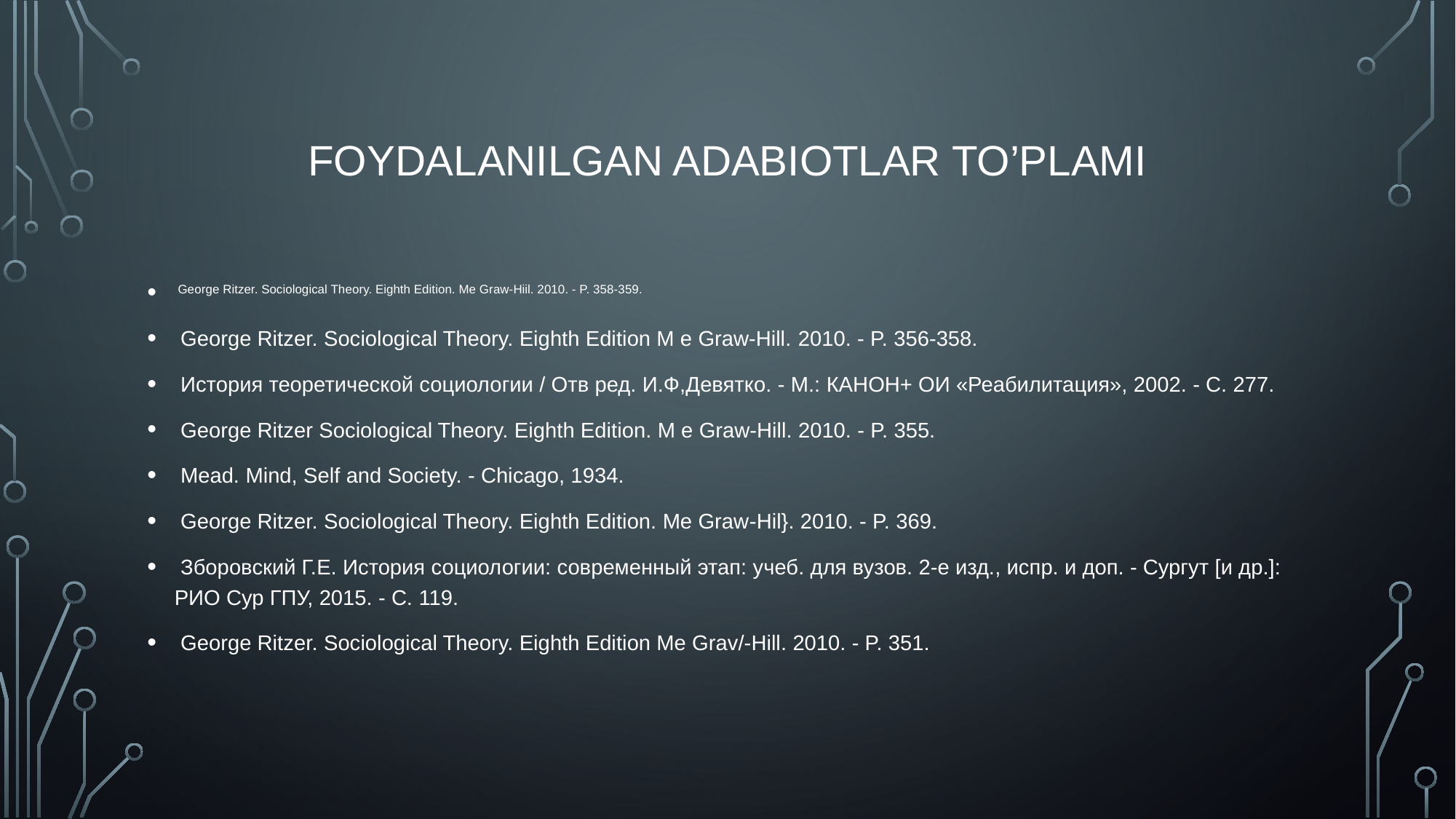

# FOYDALANILGAN ADABIOTLAR TO’PLAMI
 George Ritzer. Sociological Theory. Eighth Edition. Me Graw-Hiil. 2010. - P. 358-359.
 George Ritzer. Sociological Theory. Eighth Edition M e Graw-Hill. 2010. - P. 356-358.
 История теоретической социологии / Отв ред. И.Ф,Девятко. - М.: КАНОН+ ОИ «Реабилитация», 2002. - С. 277.
 George Ritzer Sociological Theory. Eighth Edition. M e Graw-Hill. 2010. - P. 355.
 Mead. Mind, Self and Society. - Chicago, 1934.
 George Ritzer. Sociological Theory. Eighth Edition. Me Graw-Hil}. 2010. - P. 369.
 Зборовский Г.Е. История социологии: современный этап: учеб. для вузов. 2-е изд., испр. и доп. - Сургут [и др.]: РИО Сур ГПУ, 2015. - С. 119.
 George Ritzer. Sociological Theory. Eighth Edition Me Grav/-Hill. 2010. - P. 351.